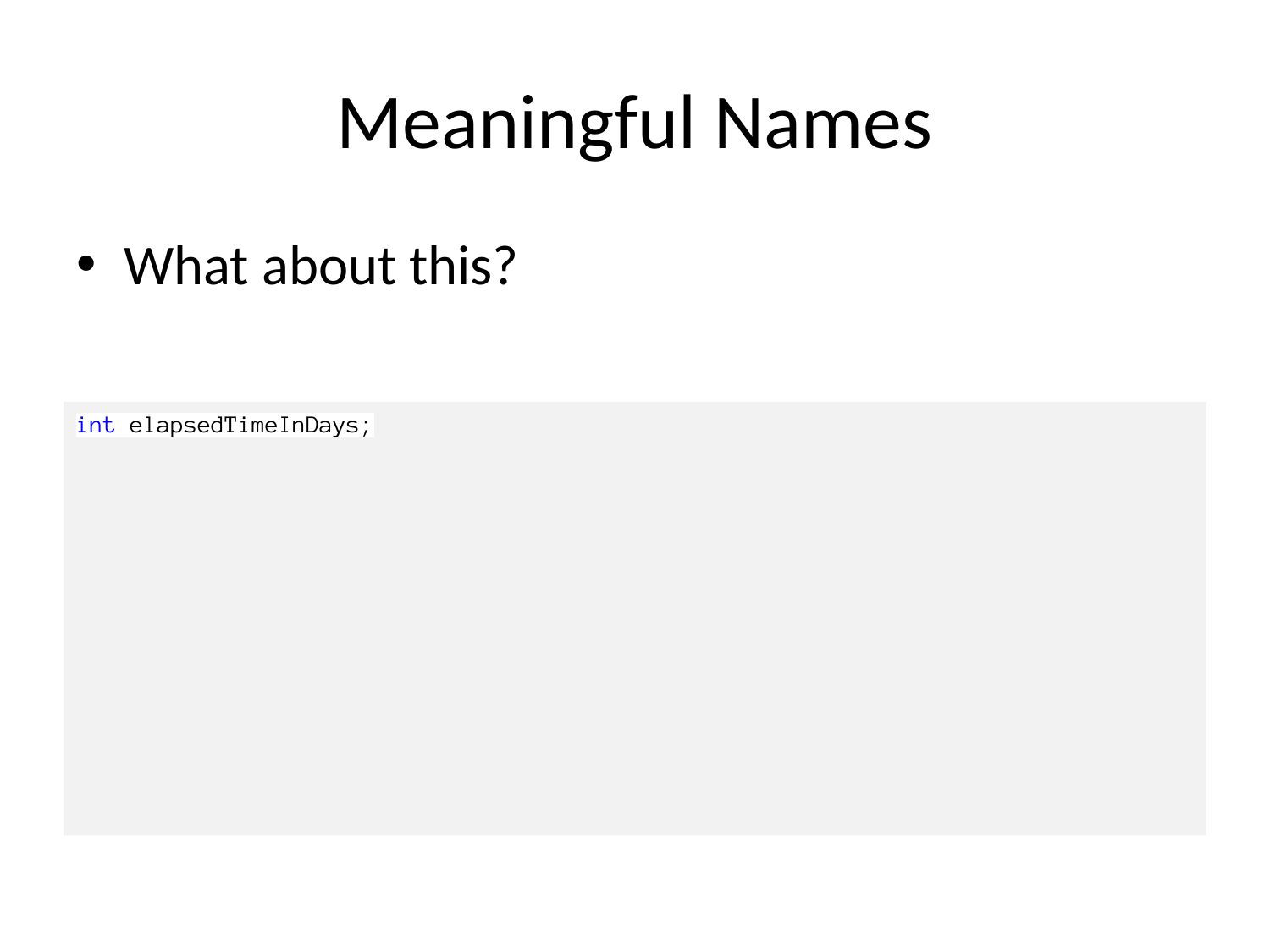

# Meaningful Names
What about this?
int elapsedTimeInDays;